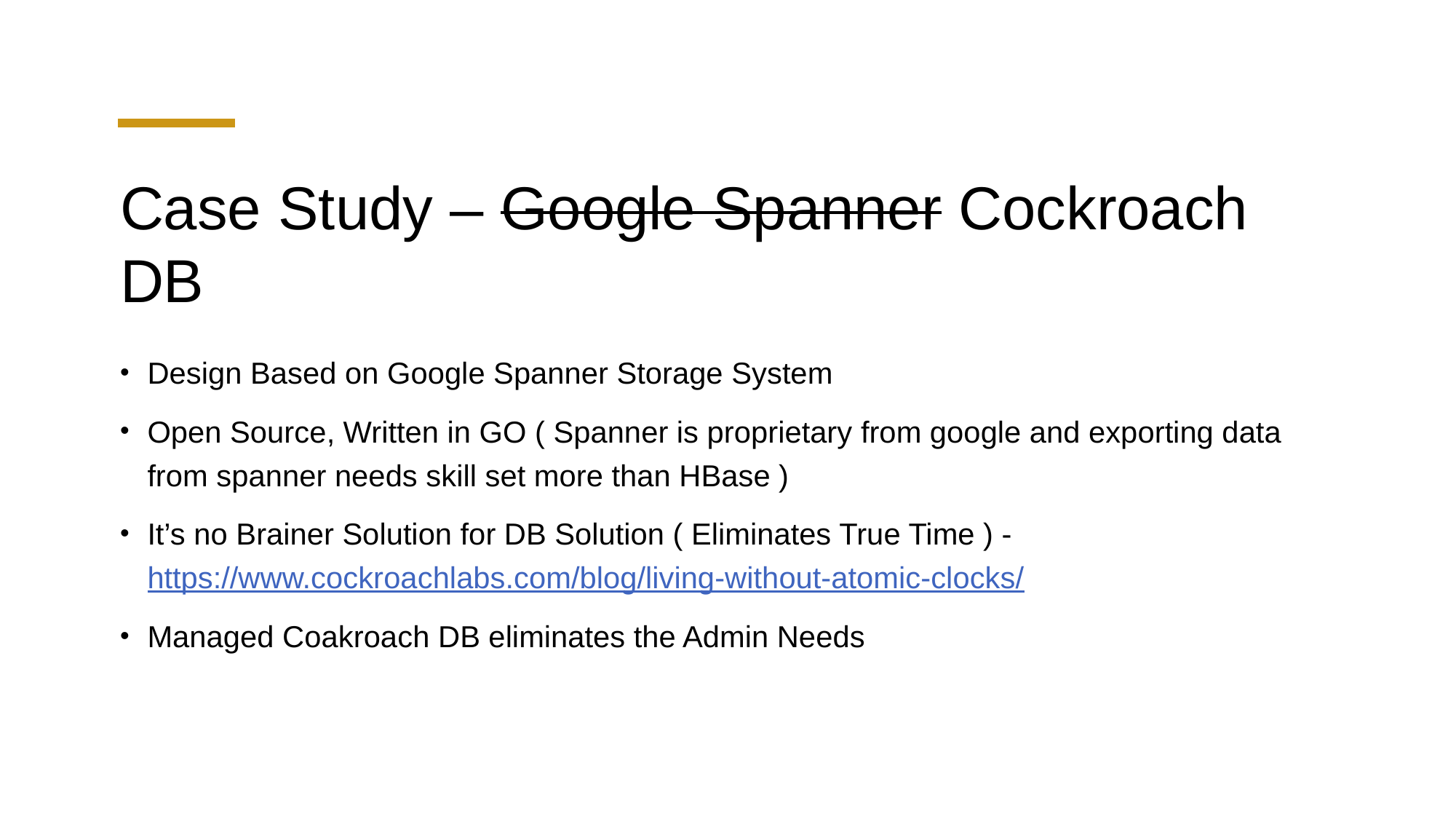

# Case Study – Google Spanner Cockroach DB
Design Based on Google Spanner Storage System
Open Source, Written in GO ( Spanner is proprietary from google and exporting data from spanner needs skill set more than HBase )
It’s no Brainer Solution for DB Solution ( Eliminates True Time ) - https://www.cockroachlabs.com/blog/living-without-atomic-clocks/
Managed Coakroach DB eliminates the Admin Needs